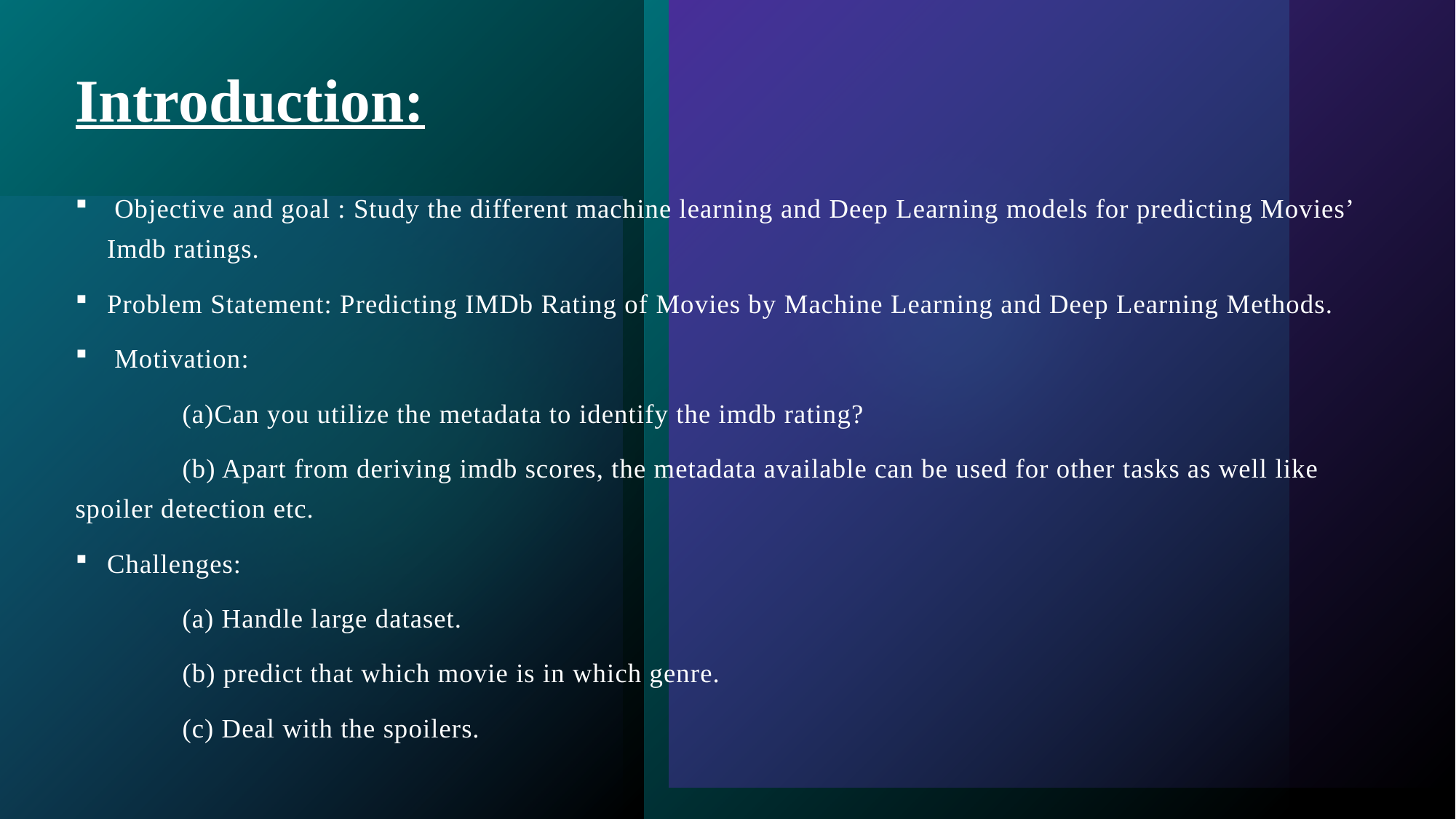

# Introduction:
 Objective and goal : Study the different machine learning and Deep Learning models for predicting Movies’ Imdb ratings.
Problem Statement: Predicting IMDb Rating of Movies by Machine Learning and Deep Learning Methods.
 Motivation:
	(a)Can you utilize the metadata to identify the imdb rating?
	(b) Apart from deriving imdb scores, the metadata available can be used for other tasks as well like   	spoiler detection etc.
Challenges:
	(a) Handle large dataset.
	(b) predict that which movie is in which genre.
	(c) Deal with the spoilers.